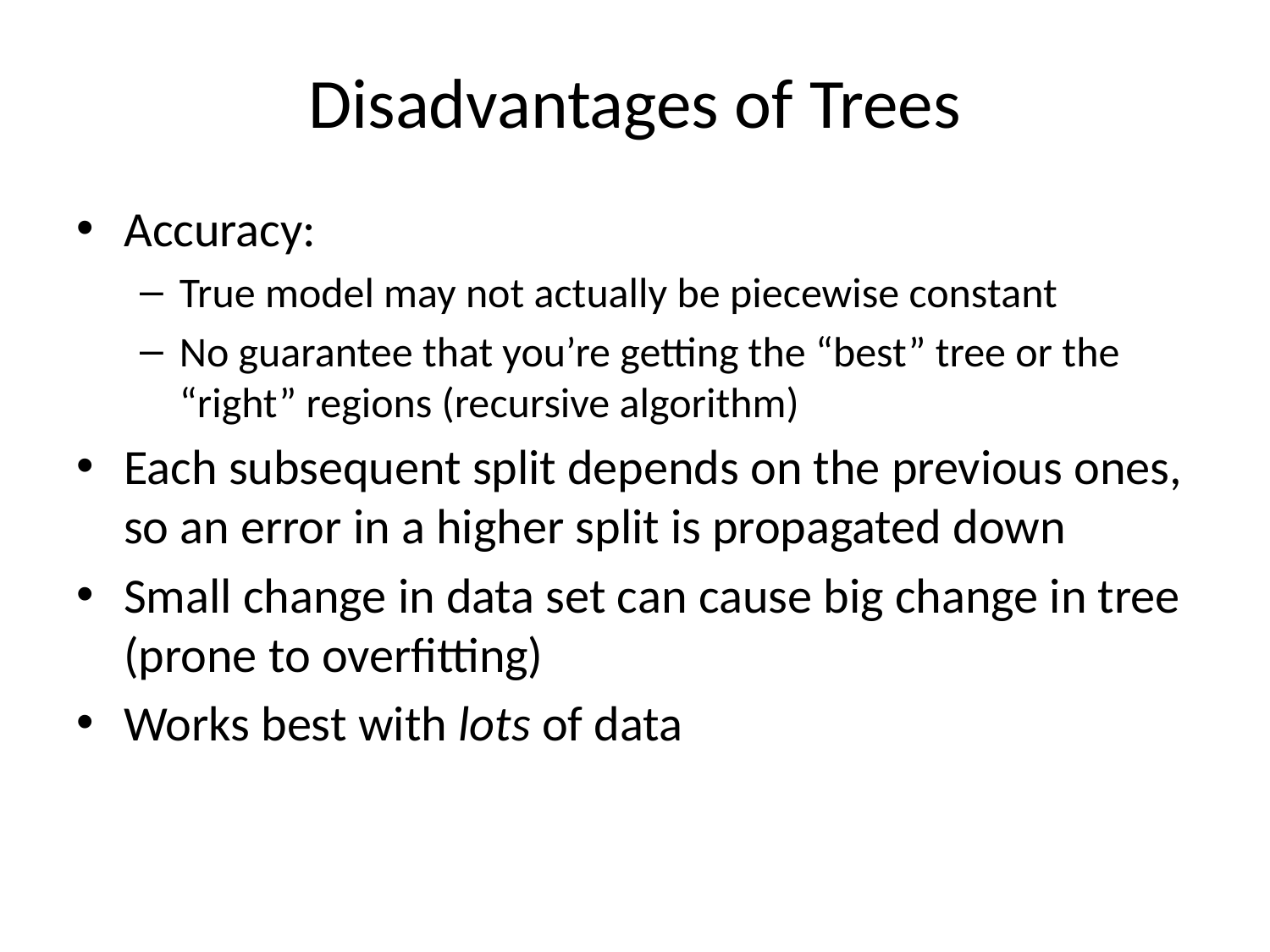

# Disadvantages of Trees
Accuracy:
True model may not actually be piecewise constant
No guarantee that you’re getting the “best” tree or the “right” regions (recursive algorithm)
Each subsequent split depends on the previous ones, so an error in a higher split is propagated down
Small change in data set can cause big change in tree (prone to overfitting)
Works best with lots of data